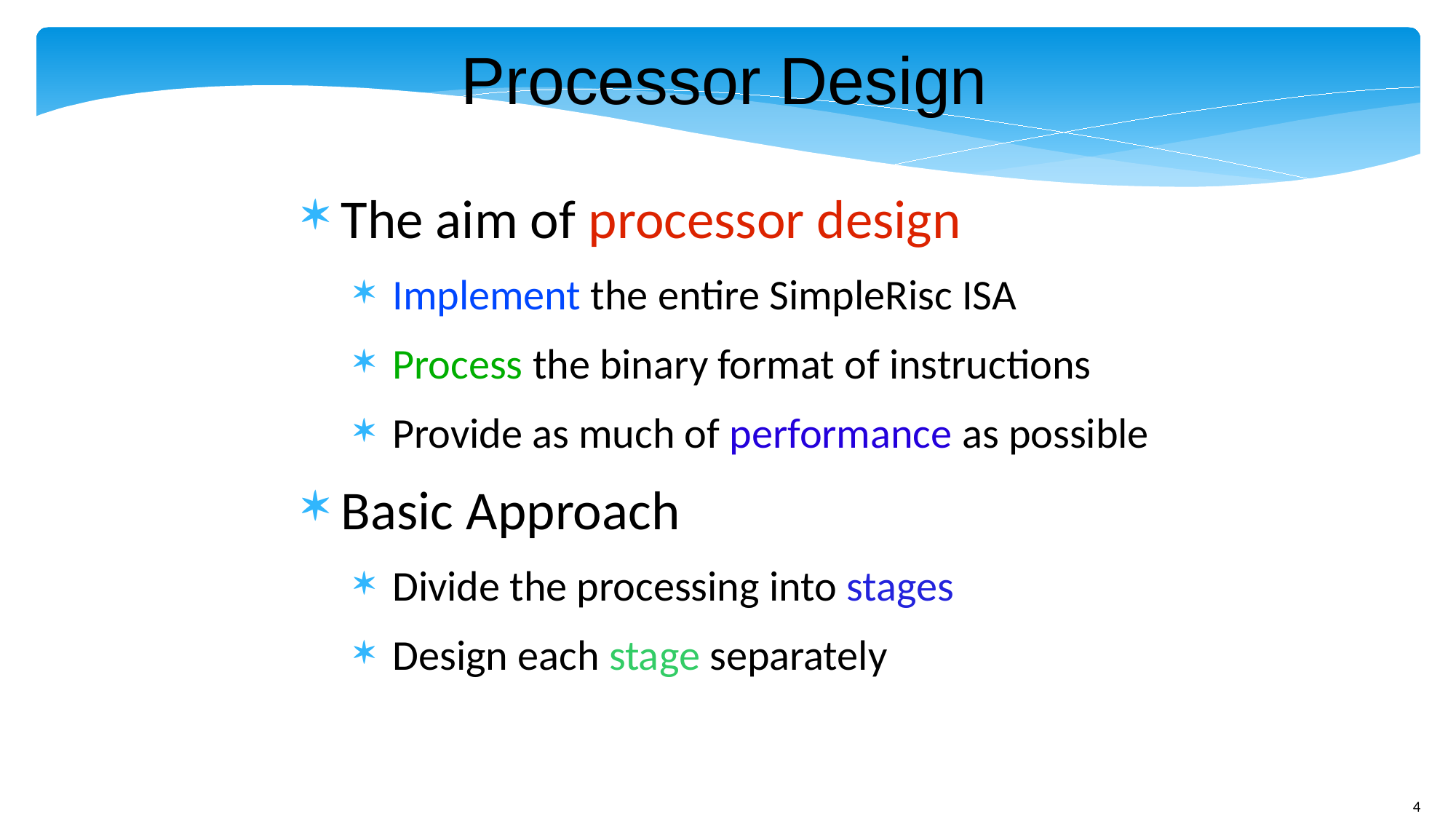

Processor Design
The aim of processor design
Implement the entire SimpleRisc ISA
Process the binary format of instructions
Provide as much of performance as possible
Basic Approach
Divide the processing into stages
Design each stage separately